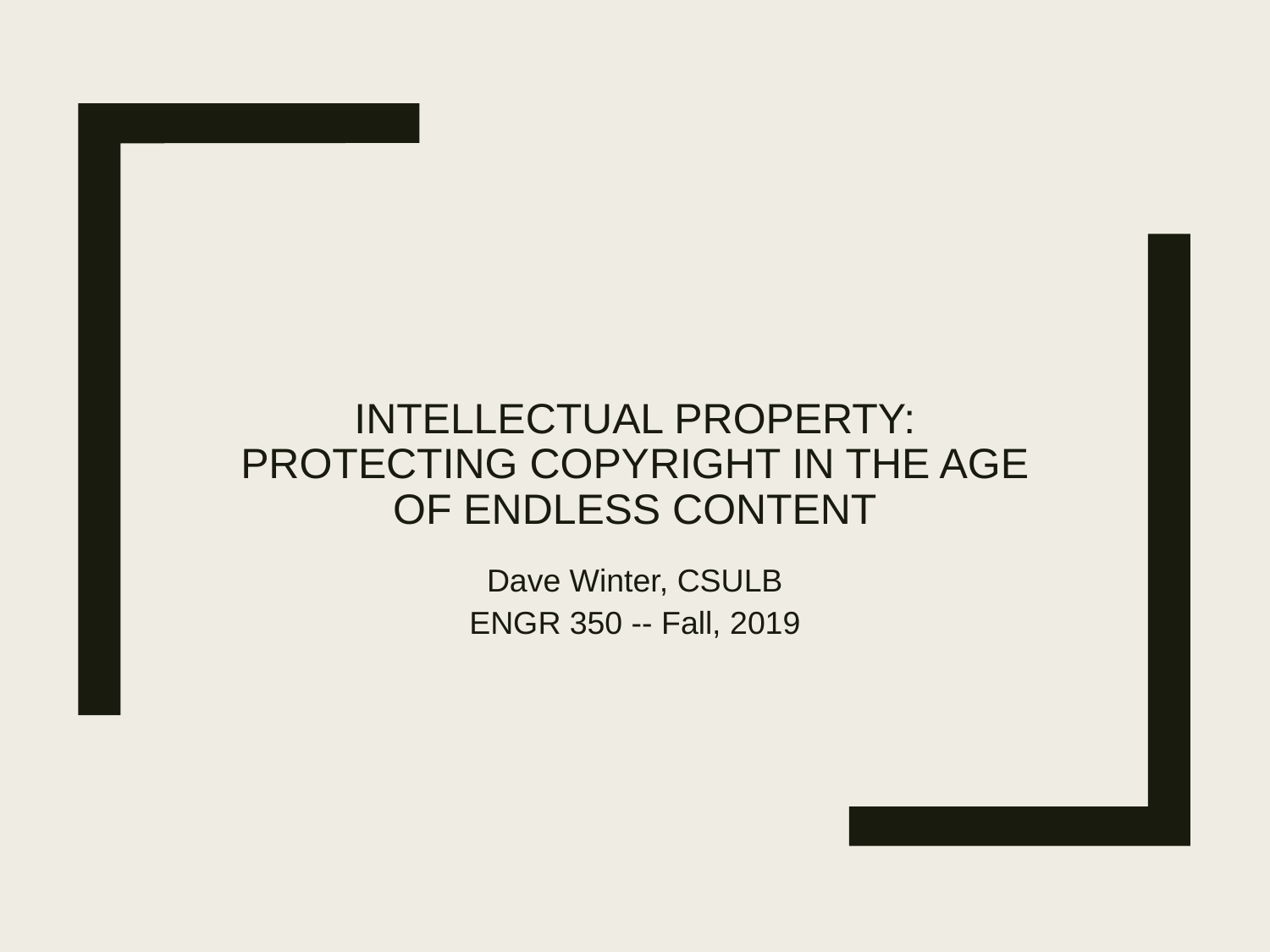

# Intellectual Property: Protecting Copyright in the age of Endless Content
Dave Winter, CSULB
ENGR 350 -- Fall, 2019